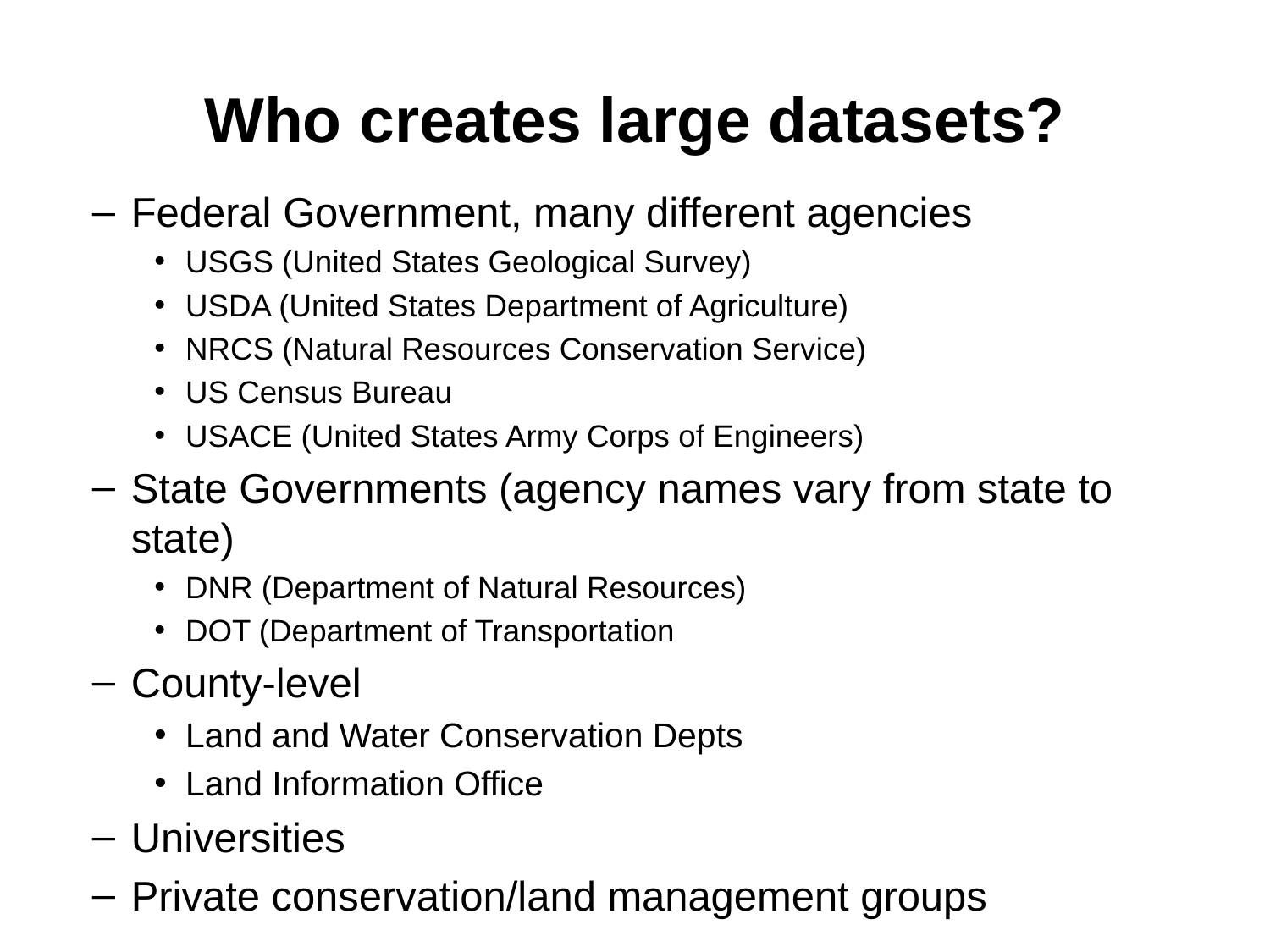

# Who creates large datasets?
Federal Government, many different agencies
USGS (United States Geological Survey)
USDA (United States Department of Agriculture)
NRCS (Natural Resources Conservation Service)
US Census Bureau
USACE (United States Army Corps of Engineers)
State Governments (agency names vary from state to state)
DNR (Department of Natural Resources)
DOT (Department of Transportation
County-level
Land and Water Conservation Depts
Land Information Office
Universities
Private conservation/land management groups